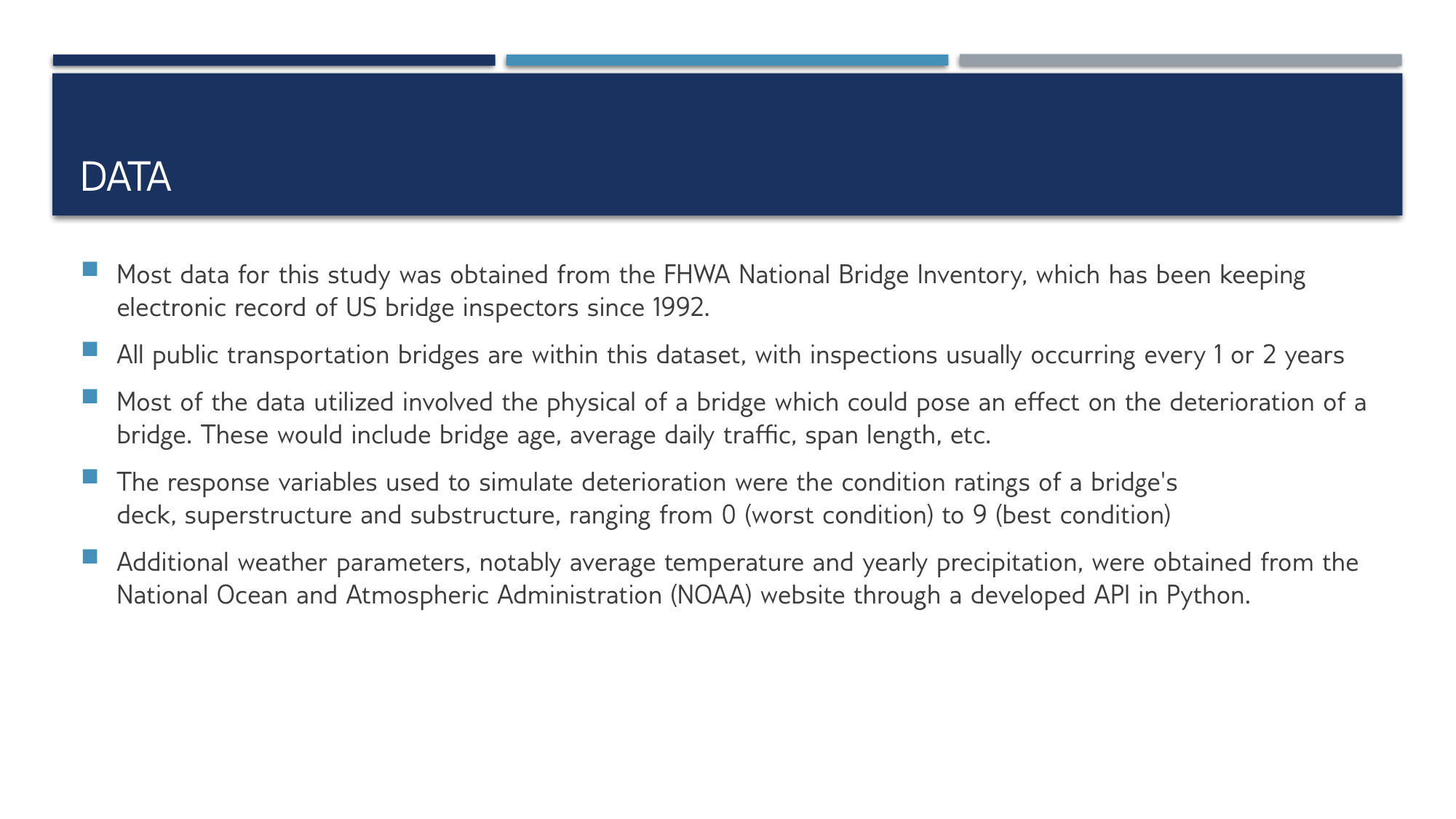

# data
Most data for this study was obtained from the FHWA National Bridge Inventory, which has been keeping electronic record of US bridge inspectors since 1992.
All public transportation bridges are within this dataset, with inspections usually occurring every 1 or 2 years
Most of the data utilized involved the physical of a bridge which could pose an effect on the deterioration of a bridge. These would include bridge age, average daily traffic, span length, etc.
The response variables used to simulate deterioration were the condition ratings of a bridge's deck, superstructure and substructure, ranging from 0 (worst condition) to 9 (best condition)
Additional weather parameters, notably average temperature and yearly precipitation, were obtained from the National Ocean and Atmospheric Administration (NOAA) website through a developed API in Python.